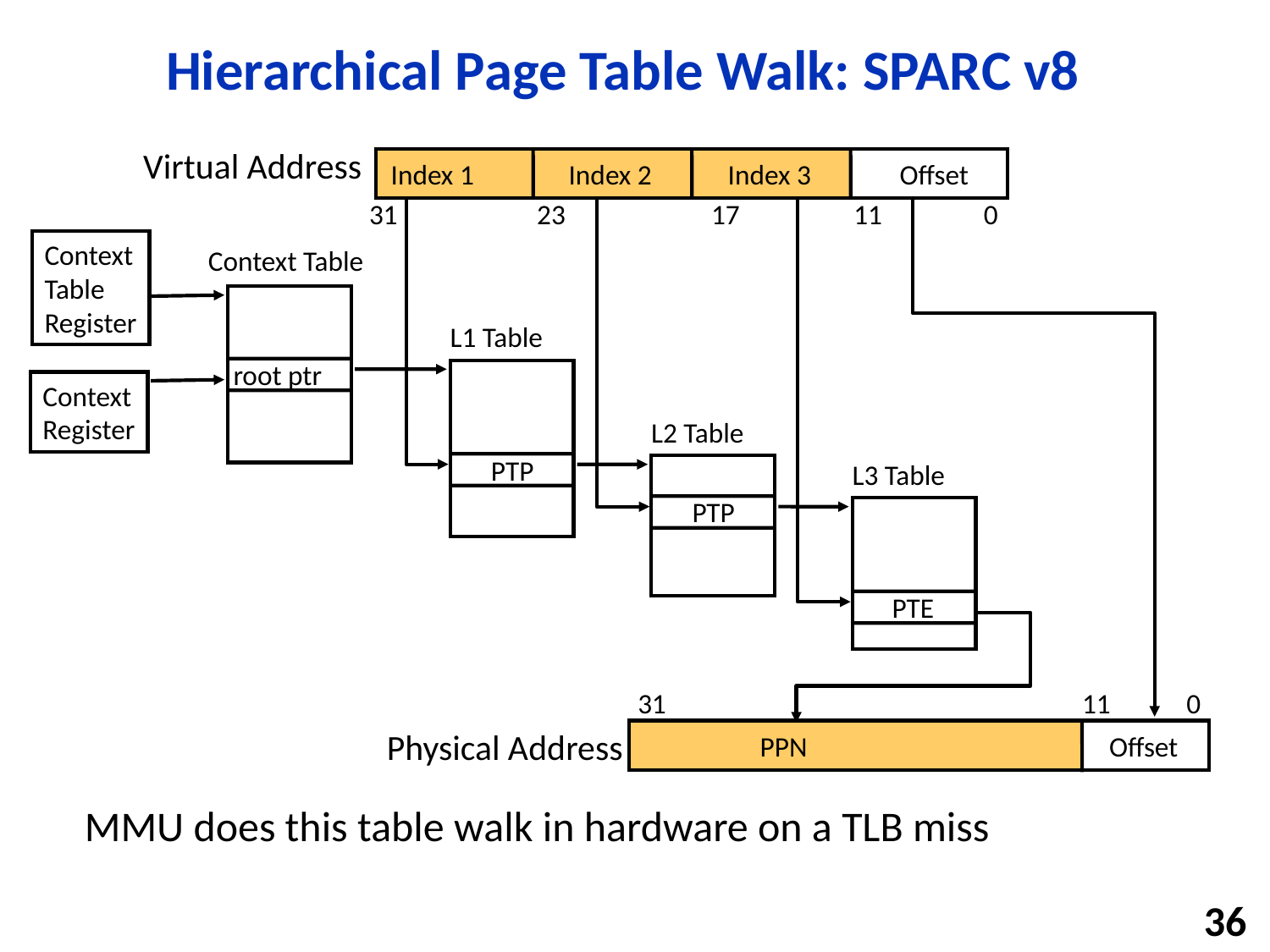

# Hierarchical Page Table Walk: SPARC v8
Virtual Address

Index 1	        Index 2            Index 3              Offset
31                      23                       17                  11                0

Context
Table
Register
Context Table

L1 Table
root ptr

Context
Register

L2 Table
PTP
L3 Table

PTP

PTE

31 			          11            0
Physical Address

PPN	  	               Offset

MMU does this table walk in hardware on a TLB miss
36